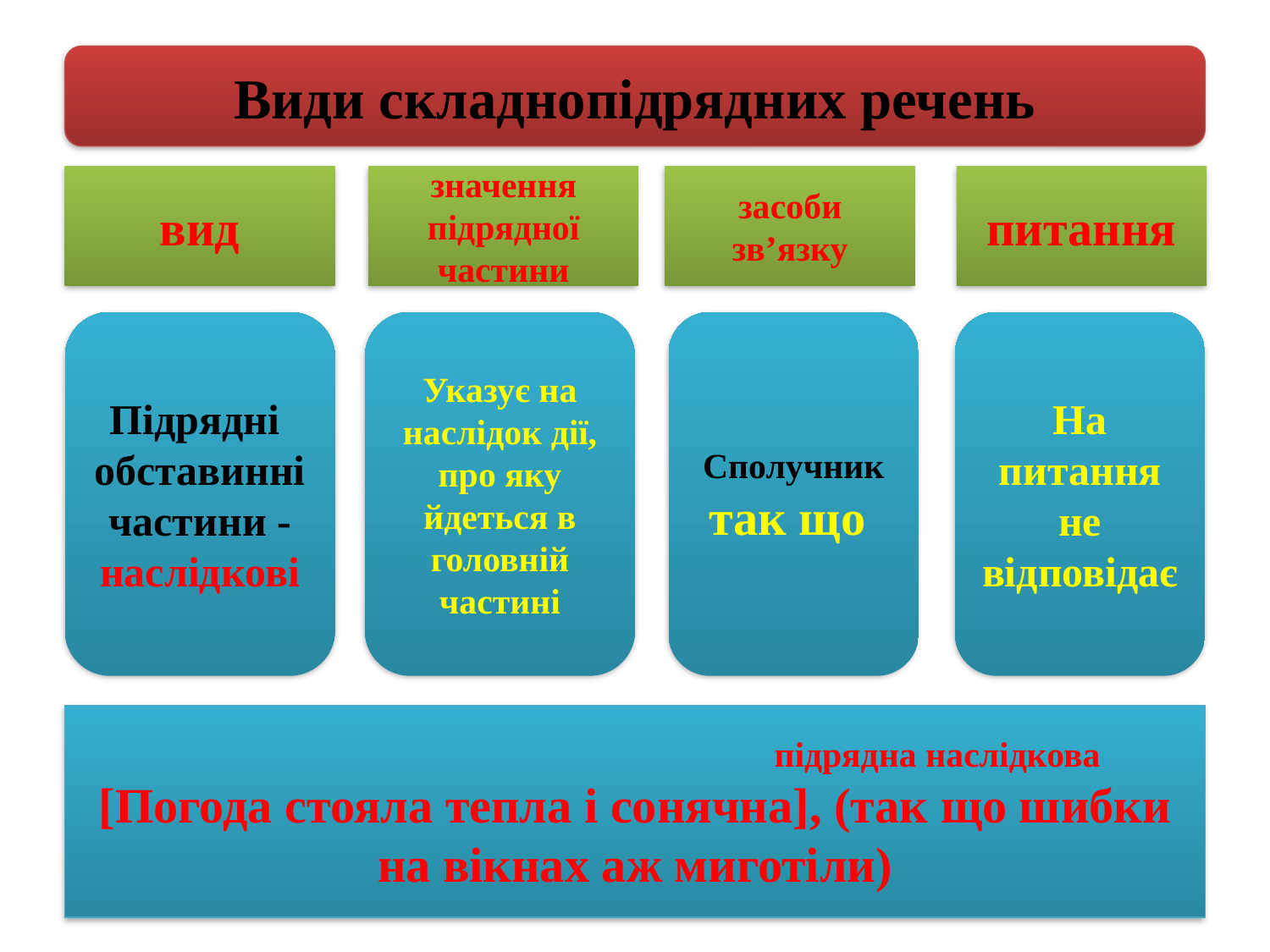

#
Види складнопідрядних речень
вид
значення підрядної частини
засоби зв’язку
питання
Підрядні
обставинні
частини -наслідкові
Указує на наслідок дії, про яку йдеться в головній частині
Сполучник
так що
На питання не відповідає
                                                                    підрядна наслідкова
[Погода стояла тепла і сонячна], (так що шибки на вікнах аж миготіли)